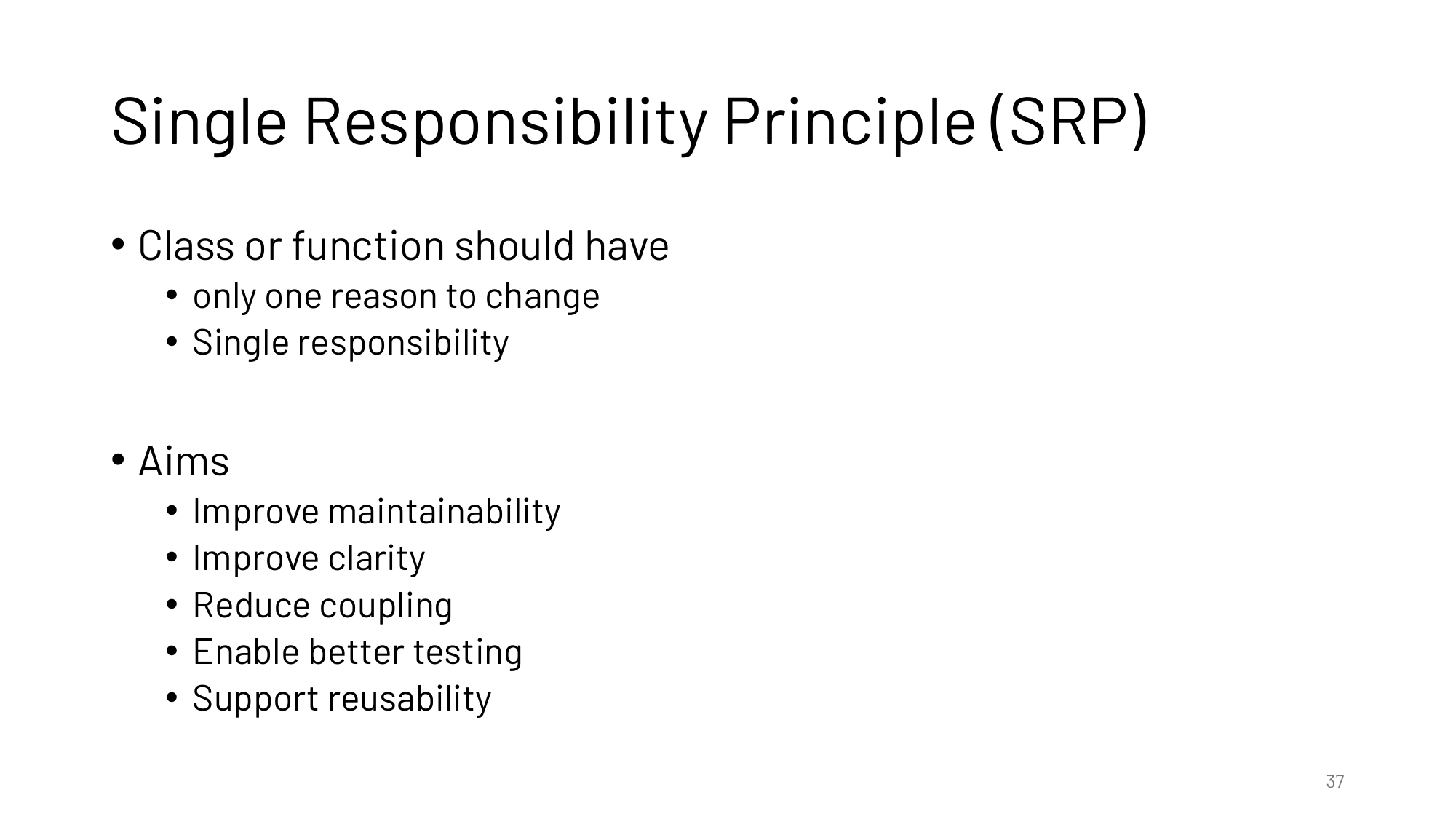

# Single Responsibility Principle (SRP)
Class or function should have
only one reason to change
Single responsibility

Aims
Improve maintainability
Improve clarity
Reduce coupling
Enable better testing
Support reusability

37